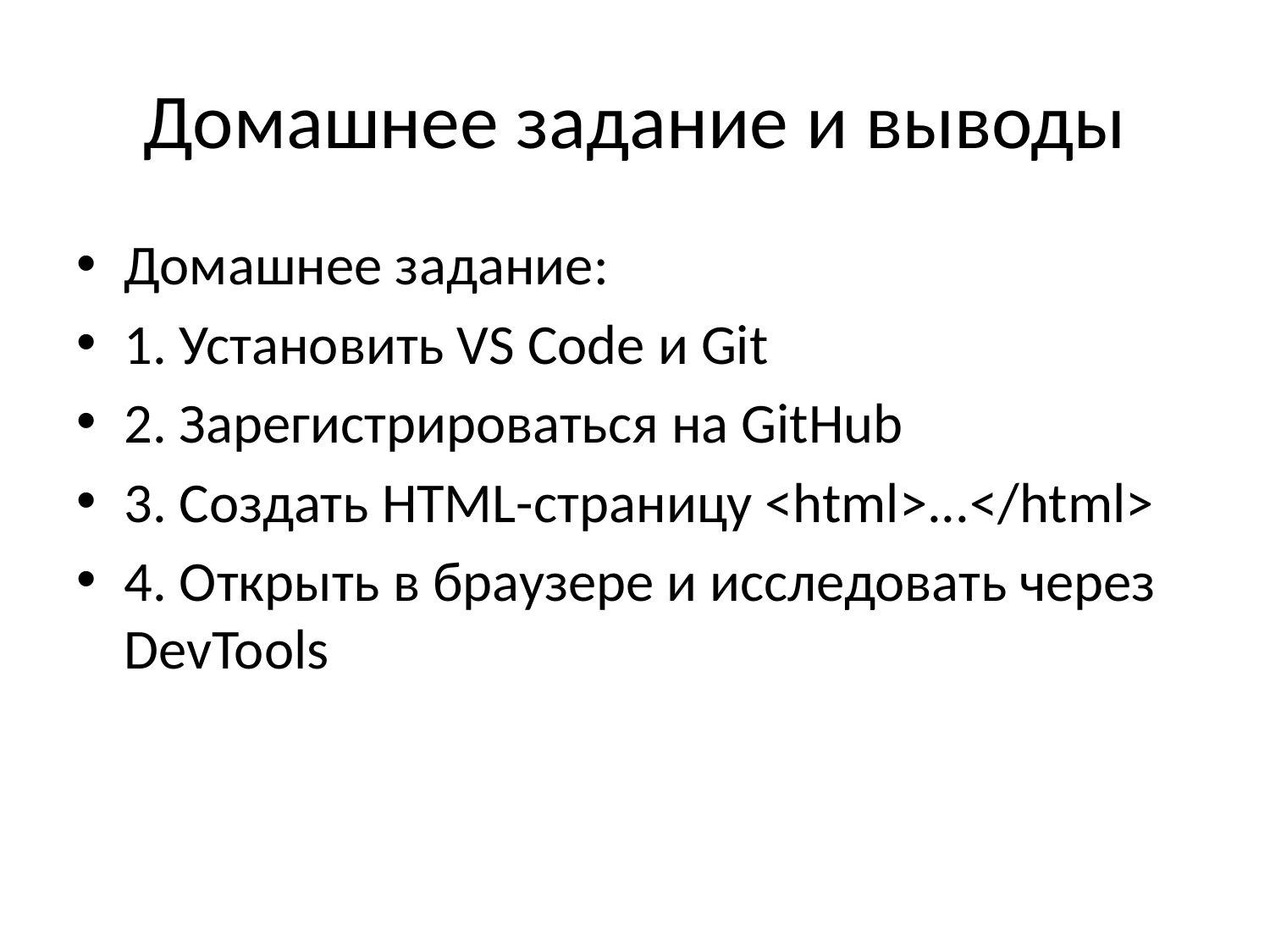

# Домашнее задание и выводы
Домашнее задание:
1. Установить VS Code и Git
2. Зарегистрироваться на GitHub
3. Создать HTML-страницу <html>...</html>
4. Открыть в браузере и исследовать через DevTools